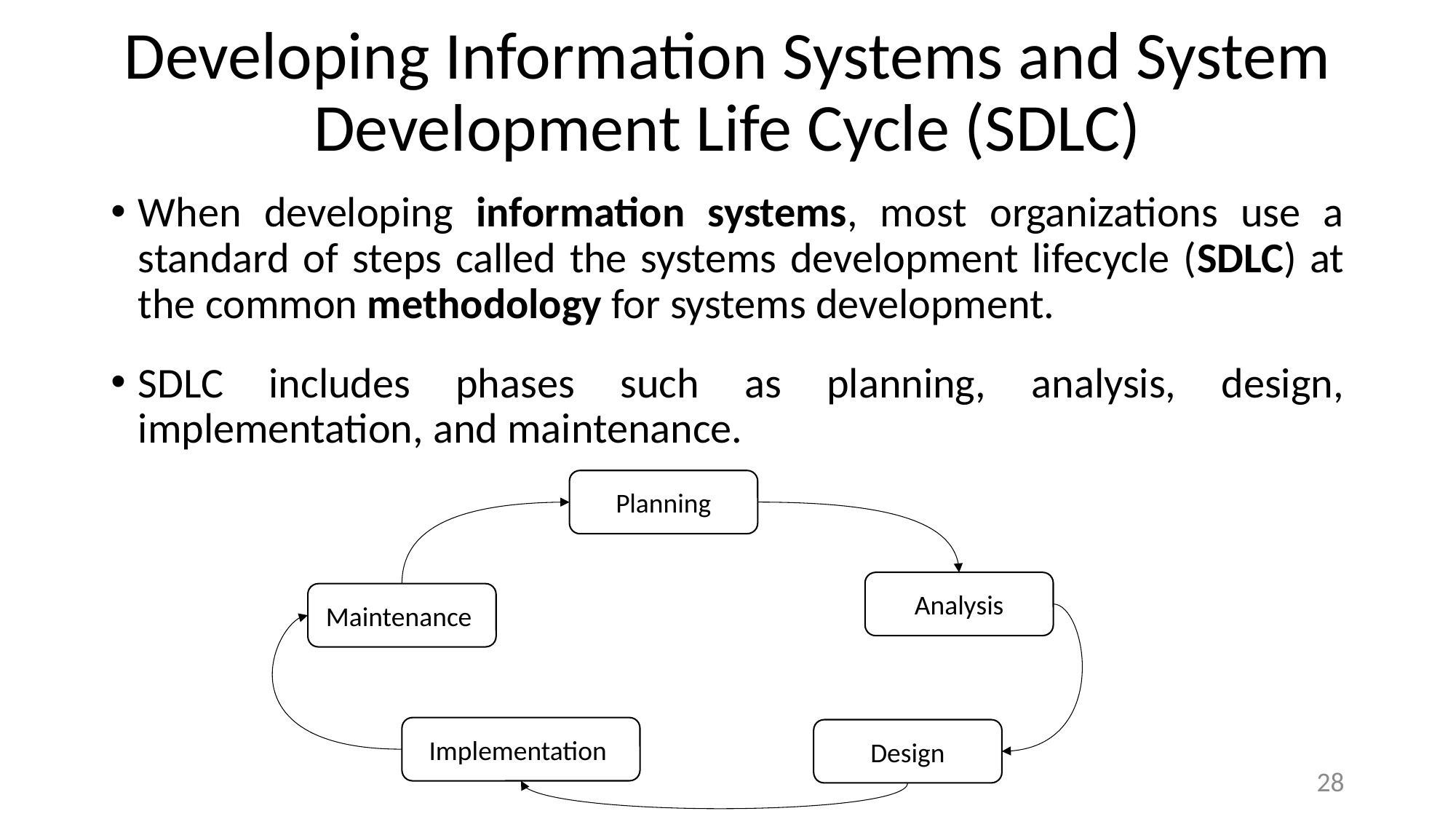

# Developing Information Systems and System Development Life Cycle (SDLC)
When developing information systems, most organizations use a standard of steps called the systems development lifecycle (SDLC) at the common methodology for systems development.
SDLC includes phases such as planning, analysis, design, implementation, and maintenance.
Planning
Analysis
Maintenance
Implementation
Design
28